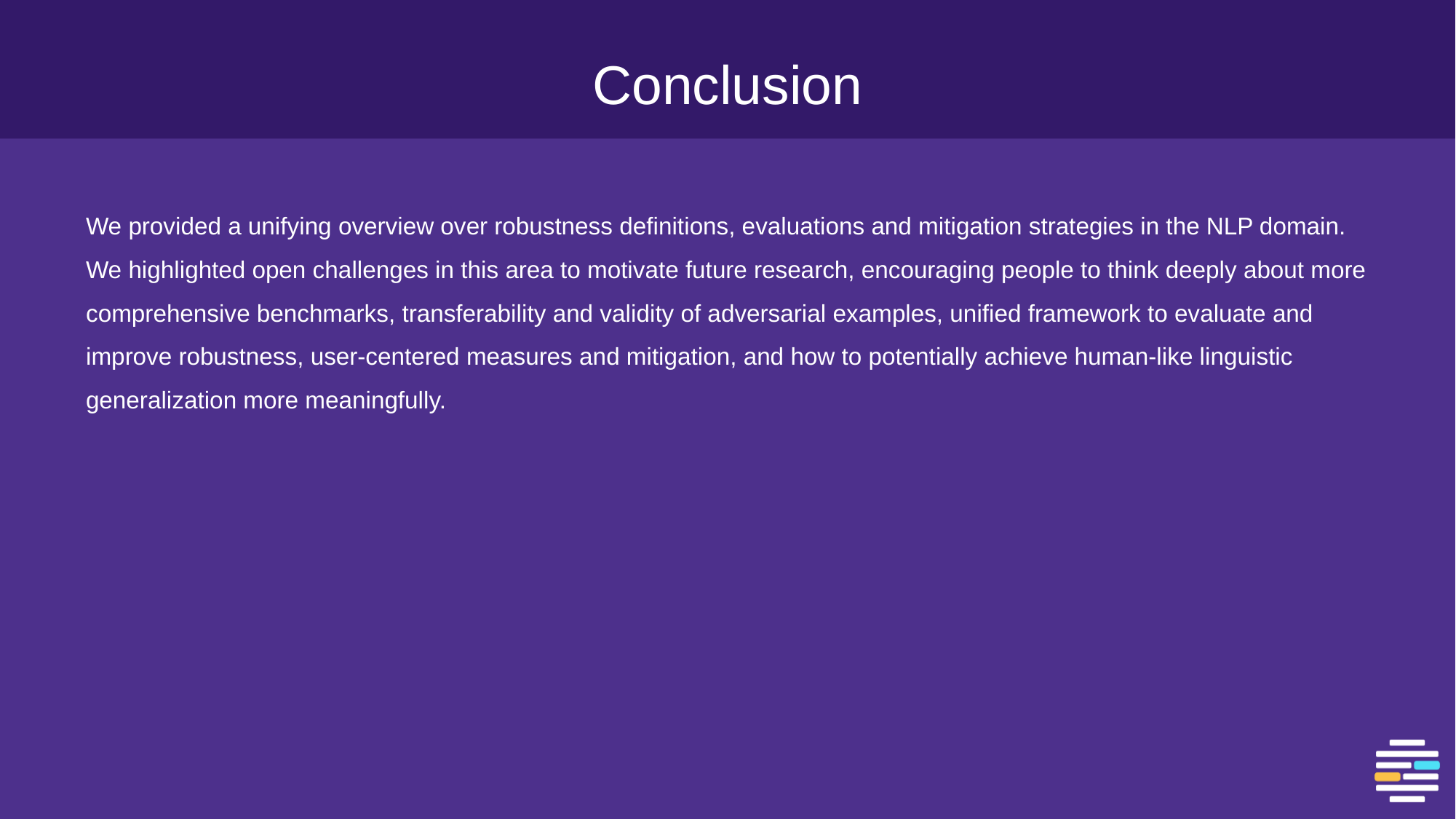

# Conclusion
We provided a unifying overview over robustness definitions, evaluations and mitigation strategies in the NLP domain.
We highlighted open challenges in this area to motivate future research, encouraging people to think deeply about more comprehensive benchmarks, transferability and validity of adversarial examples, unified framework to evaluate and improve robustness, user-centered measures and mitigation, and how to potentially achieve human-like linguistic generalization more meaningfully.